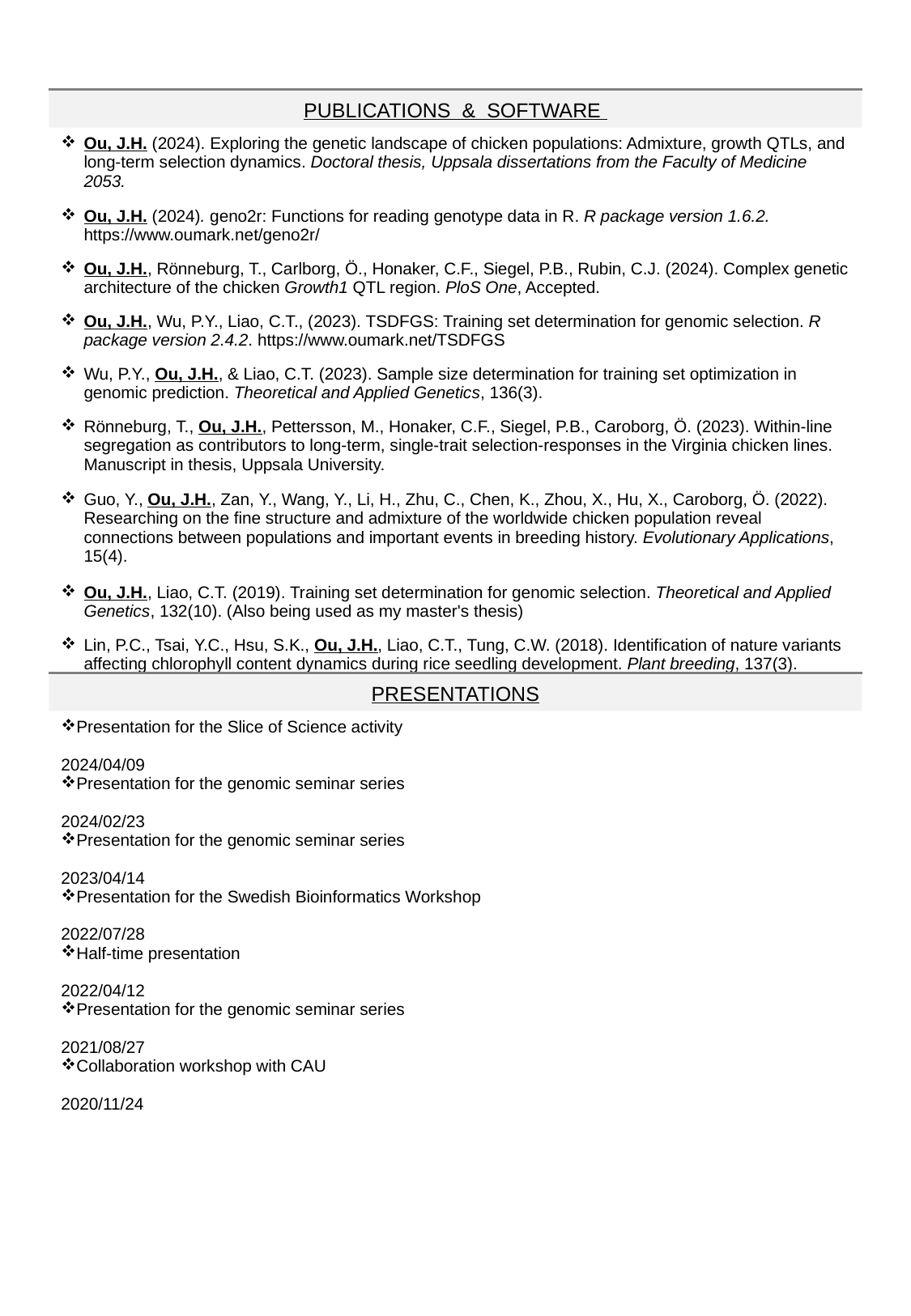

PUBLICATIONS  &  SOFTWARE
| Ou, J.H. (2024). Exploring the genetic landscape of chicken populations: Admixture, growth QTLs, and long-term selection dynamics. Doctoral thesis, Uppsala dissertations from the Faculty of Medicine 2053. |
| --- |
| Ou, J.H. (2024). geno2r: Functions for reading genotype data in R. R package version 1.6.2. https://www.oumark.net/geno2r/ |
| Ou, J.H., Rönneburg, T., Carlborg, Ö., Honaker, C.F., Siegel, P.B., Rubin, C.J. (2024). Complex genetic architecture of the chicken Growth1 QTL region. PloS One, Accepted. |
| Ou, J.H., Wu, P.Y., Liao, C.T., (2023). TSDFGS: Training set determination for genomic selection. R package version 2.4.2. https://www.oumark.net/TSDFGS |
| Wu, P.Y., Ou, J.H., & Liao, C.T. (2023). Sample size determination for training set optimization in genomic prediction. Theoretical and Applied Genetics, 136(3). |
| Rönneburg, T., Ou, J.H., Pettersson, M., Honaker, C.F., Siegel, P.B., Caroborg, Ö. (2023). Within-line segregation as contributors to long-term, single-trait selection-responses in the Virginia chicken lines. Manuscript in thesis, Uppsala University. |
| Guo, Y., Ou, J.H., Zan, Y., Wang, Y., Li, H., Zhu, C., Chen, K., Zhou, X., Hu, X., Caroborg, Ö. (2022). Researching on the fine structure and admixture of the worldwide chicken population reveal connections between populations and important events in breeding history. Evolutionary Applications, 15(4). |
| Ou, J.H., Liao, C.T. (2019). Training set determination for genomic selection. Theoretical and Applied Genetics, 132(10). (Also being used as my master's thesis) |
| Lin, P.C., Tsai, Y.C., Hsu, S.K., Ou, J.H., Liao, C.T., Tung, C.W. (2018). Identification of nature variants affecting chlorophyll content dynamics during rice seedling development. Plant breeding, 137(3). |
PRESENTATIONS
| Presentation for the Slice of Science activity 2024/04/09 Presentation for the genomic seminar series 2024/02/23 Presentation for the genomic seminar series 2023/04/14 Presentation for the Swedish Bioinformatics Workshop 2022/07/28 Half-time presentation 2022/04/12 Presentation for the genomic seminar series 2021/08/27 Collaboration workshop with CAU 2020/11/24 |
| --- |